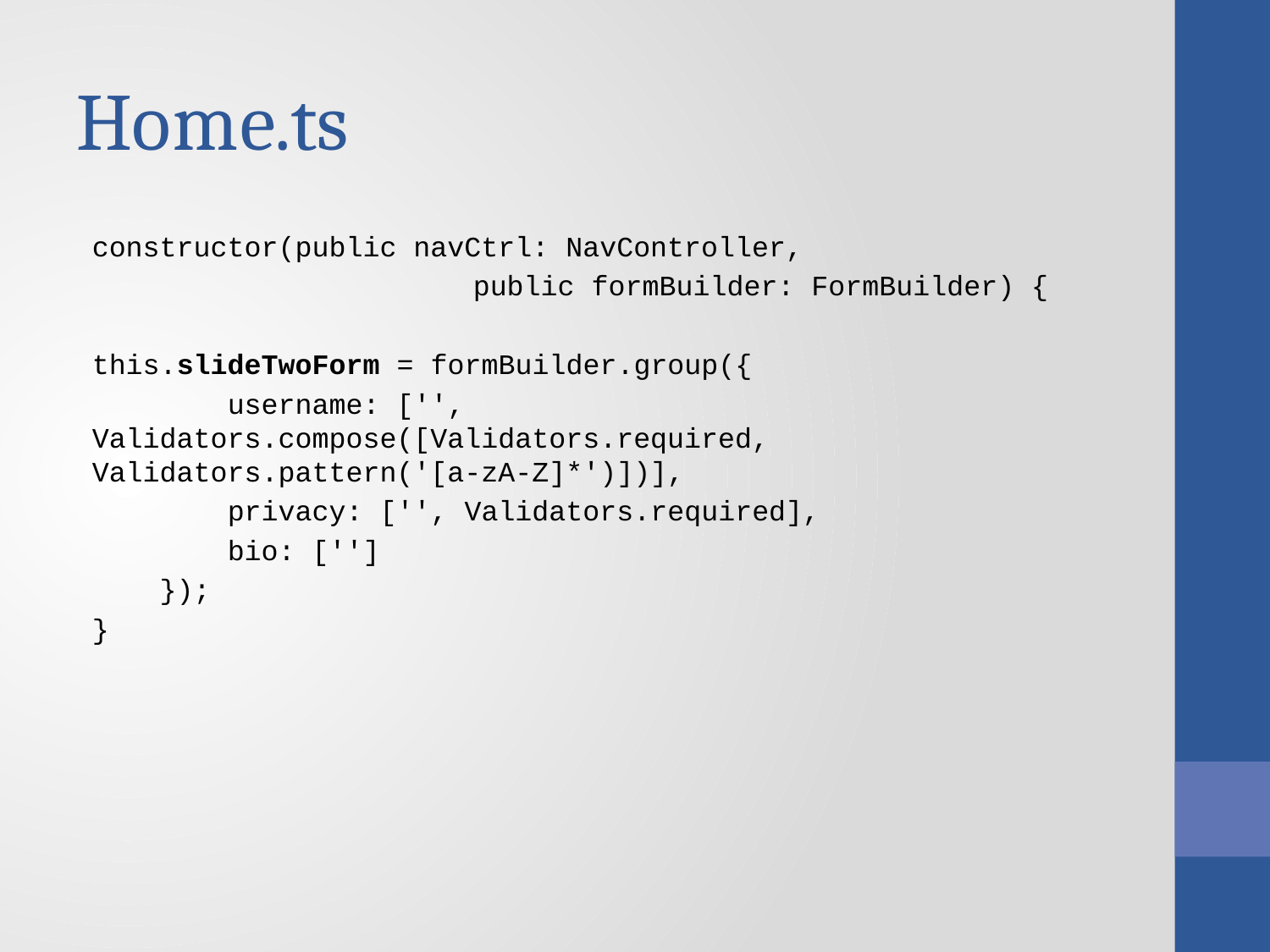

# Home.ts
constructor(public navCtrl: NavController,
			public formBuilder: FormBuilder) {

this.slideTwoForm = formBuilder.group({
        username: ['', Validators.compose([Validators.required, Validators.pattern('[a-zA-Z]*')])],
        privacy: ['', Validators.required],
        bio: ['']
    });
}